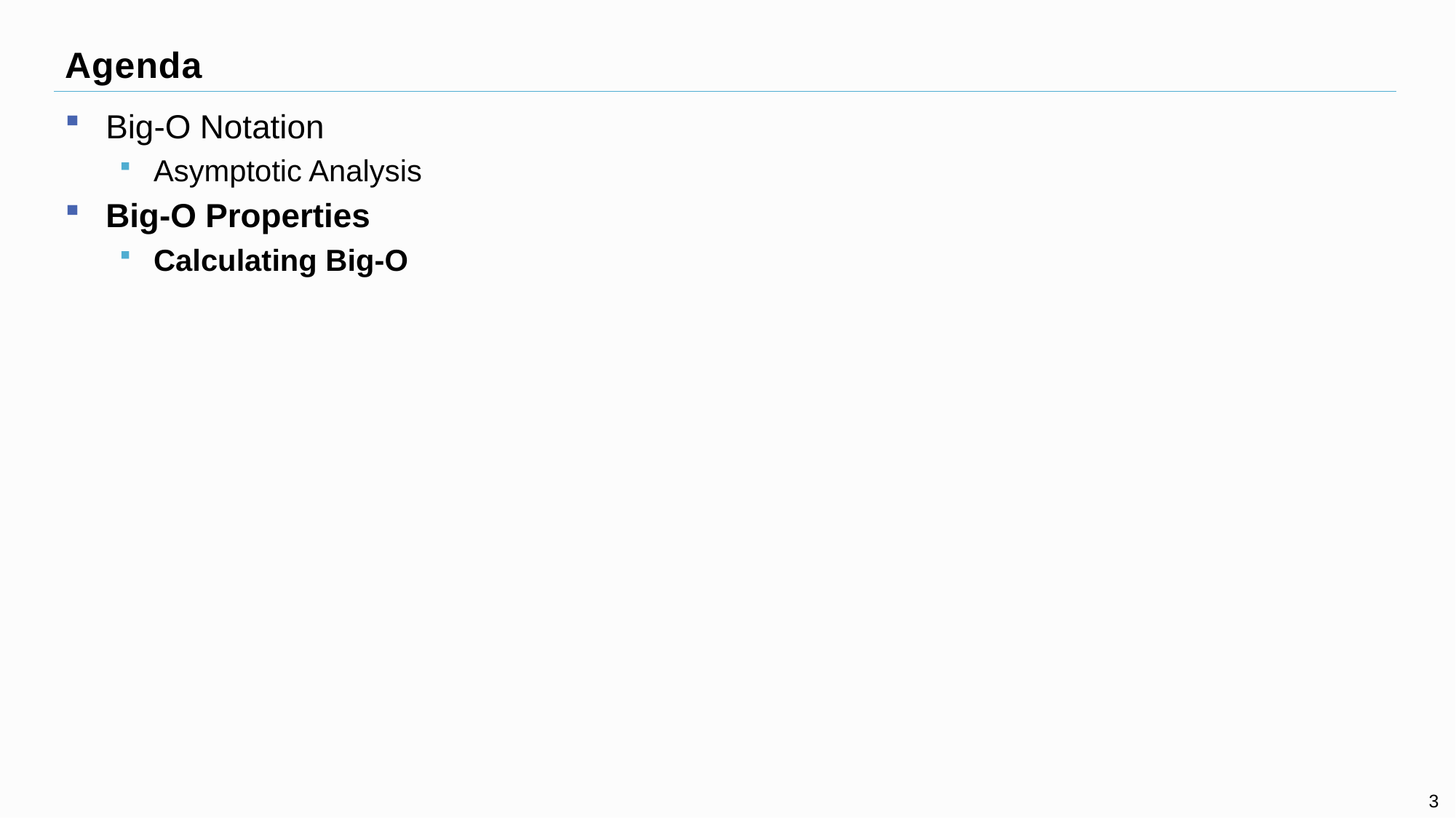

# Agenda
Big-O Notation
Asymptotic Analysis
Big-O Properties
Calculating Big-O

3